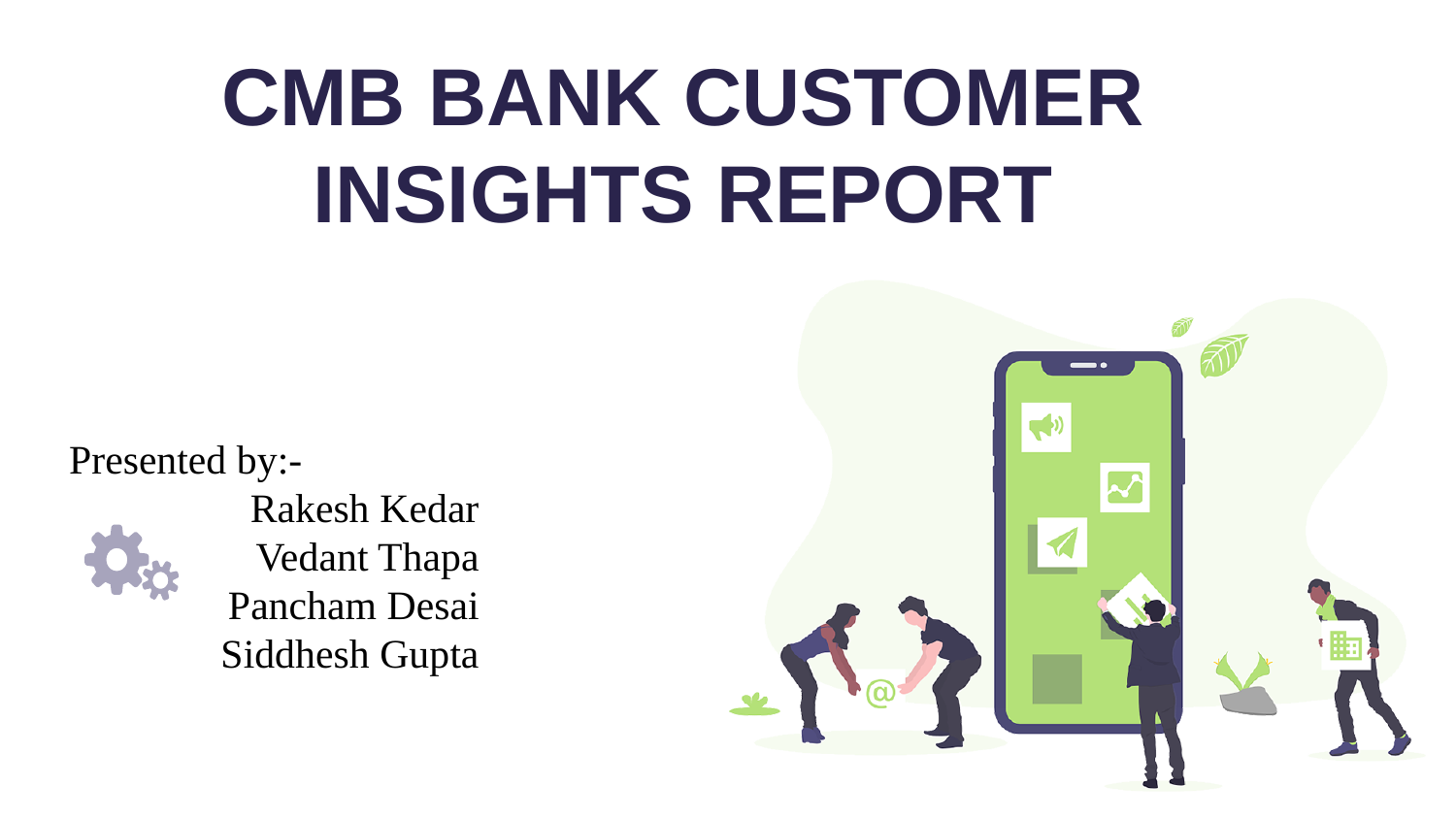

# CMB BANK CUSTOMER INSIGHTS REPORT
Presented by:-
 Rakesh Kedar
Vedant Thapa
Pancham Desai
Siddhesh Gupta